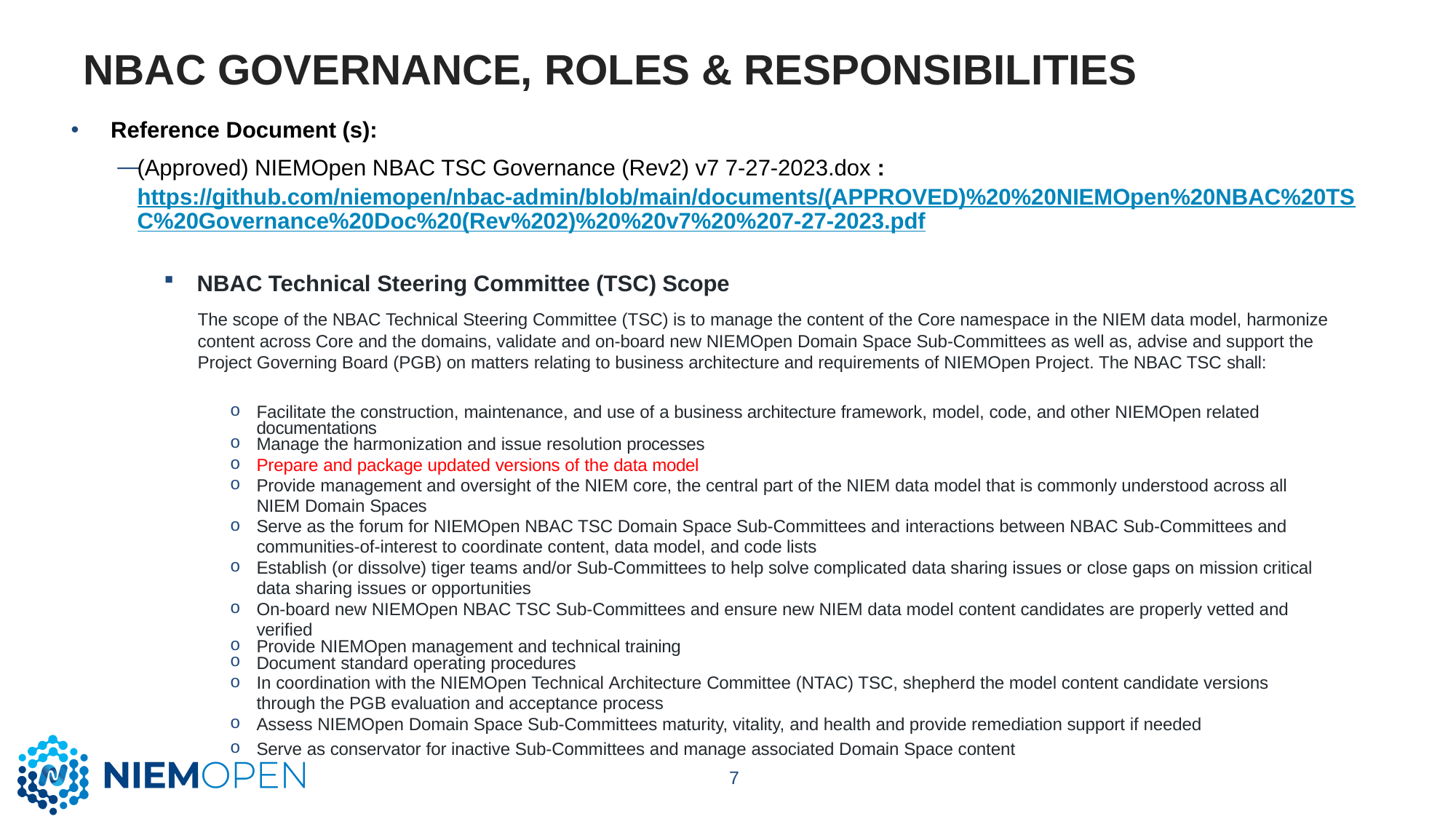

# NBAC Governance, Roles & Responsibilities
Reference Document (s):
(Approved) NIEMOpen NBAC TSC Governance (Rev2) v7 7-27-2023.dox : https://github.com/niemopen/nbac-admin/blob/main/documents/(APPROVED)%20%20NIEMOpen%20NBAC%20TSC%20Governance%20Doc%20(Rev%202)%20%20v7%20%207-27-2023.pdf

NBAC Technical Steering Committee (TSC) Scope
The scope of the NBAC Technical Steering Committee (TSC) is to manage the content of the Core namespace in the NIEM data model, harmonize content across Core and the domains, validate and on-board new NIEMOpen Domain Space Sub-Committees as well as, advise and support the Project Governing Board (PGB) on matters relating to business architecture and requirements of NIEMOpen Project. The NBAC TSC shall:

Facilitate the construction, maintenance, and use of a business architecture framework, model, code, and other NIEMOpen related documentations
Manage the harmonization and issue resolution processes
Prepare and package updated versions of the data model
Provide management and oversight of the NIEM core, the central part of the NIEM data model that is commonly understood across all NIEM Domain Spaces
Serve as the forum for NIEMOpen NBAC TSC Domain Space Sub-Committees and interactions between NBAC Sub-Committees and communities-of-interest to coordinate content, data model, and code lists
Establish (or dissolve) tiger teams and/or Sub-Committees to help solve complicated data sharing issues or close gaps on mission critical data sharing issues or opportunities
On-board new NIEMOpen NBAC TSC Sub-Committees and ensure new NIEM data model content candidates are properly vetted and verified
Provide NIEMOpen management and technical training
Document standard operating procedures
In coordination with the NIEMOpen Technical Architecture Committee (NTAC) TSC, shepherd the model content candidate versions through the PGB evaluation and acceptance process
Assess NIEMOpen Domain Space Sub-Committees maturity, vitality, and health and provide remediation support if needed
Serve as conservator for inactive Sub-Committees and manage associated Domain Space content

7